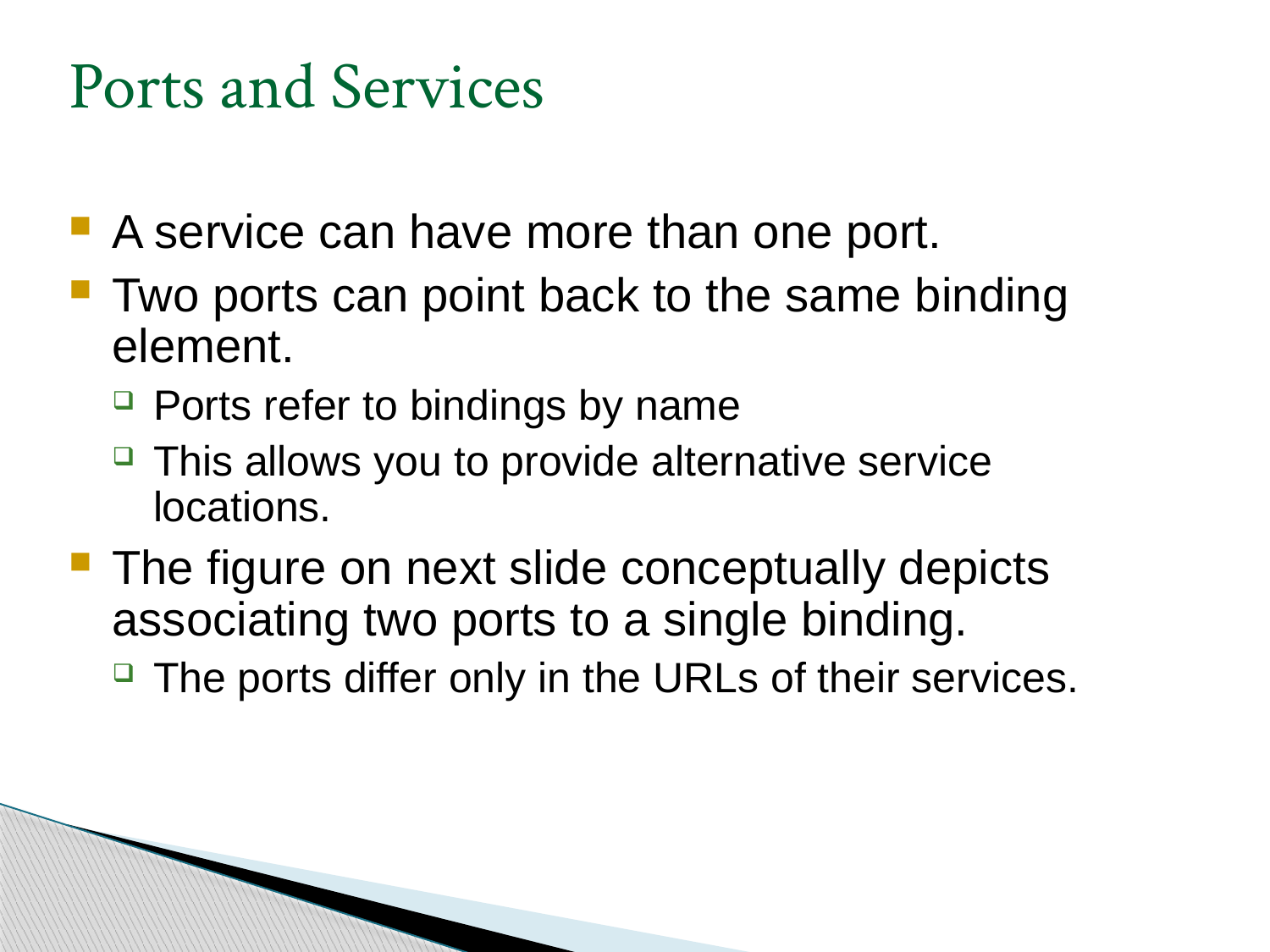

Ports and Services
A service can have more than one port.
Two ports can point back to the same binding element.
Ports refer to bindings by name
This allows you to provide alternative service locations.
The figure on next slide conceptually depicts associating two ports to a single binding.
The ports differ only in the URLs of their services.